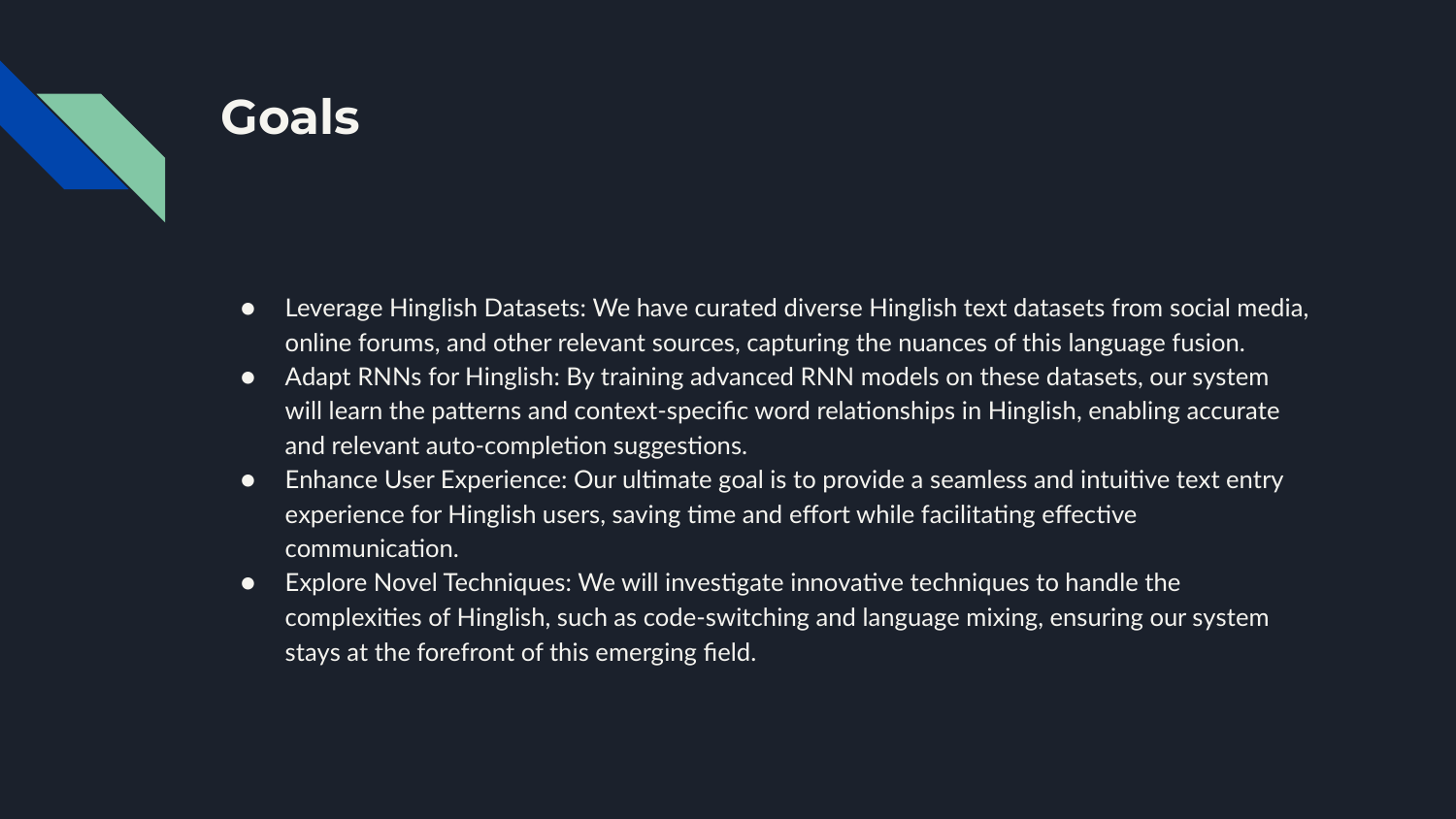

# Goals

Leverage Hinglish Datasets: We have curated diverse Hinglish text datasets from social media, online forums, and other relevant sources, capturing the nuances of this language fusion.
Adapt RNNs for Hinglish: By training advanced RNN models on these datasets, our system will learn the patterns and context-specific word relationships in Hinglish, enabling accurate and relevant auto-completion suggestions.
Enhance User Experience: Our ultimate goal is to provide a seamless and intuitive text entry experience for Hinglish users, saving time and effort while facilitating effective communication.
Explore Novel Techniques: We will investigate innovative techniques to handle the complexities of Hinglish, such as code-switching and language mixing, ensuring our system stays at the forefront of this emerging field.